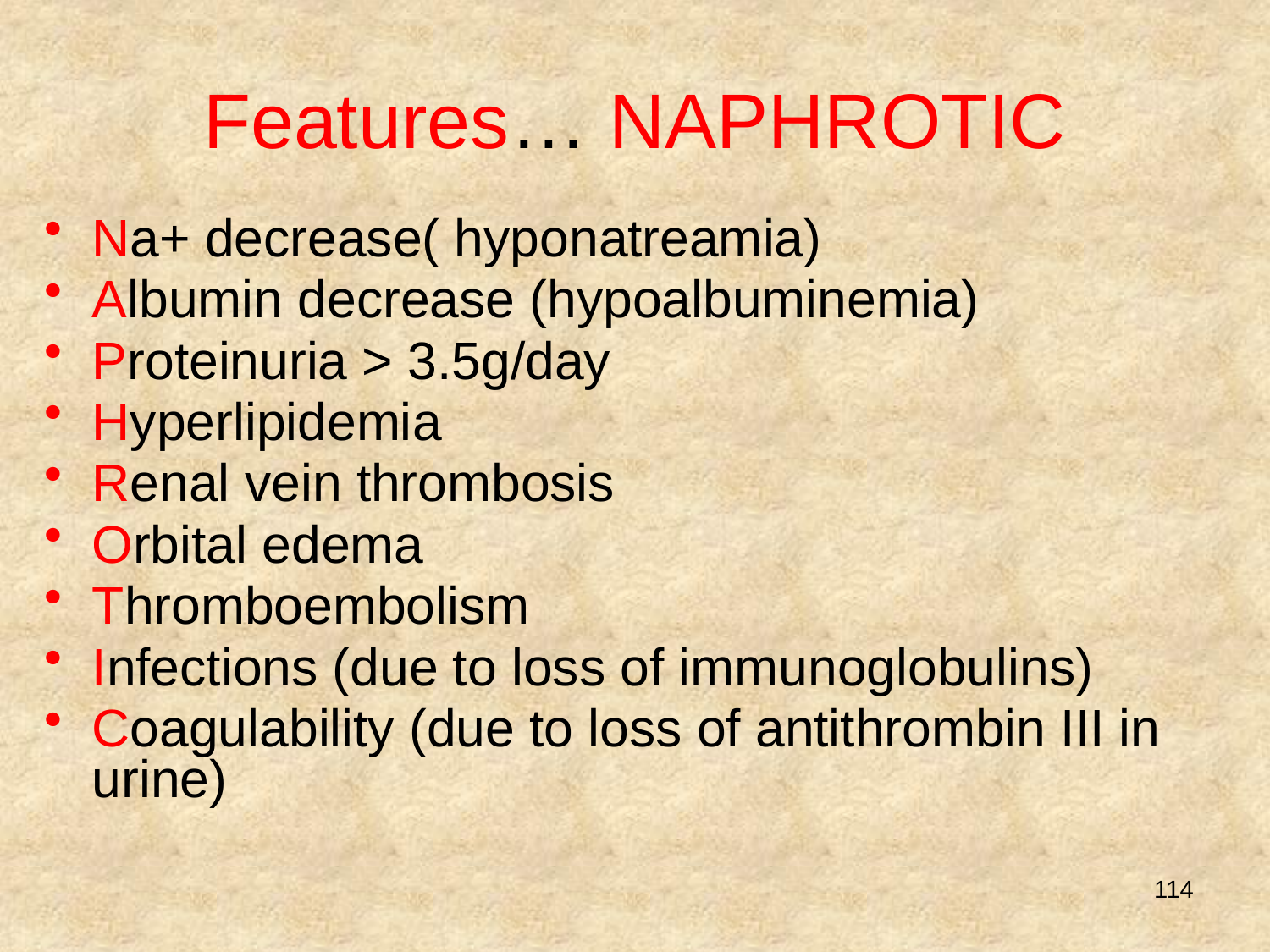

# Features… NAPHROTIC
Na+ decrease( hyponatreamia)
Albumin decrease (hypoalbuminemia)
Proteinuria > 3.5g/day
Hyperlipidemia
Renal vein thrombosis
Orbital edema
Thromboembolism
Infections (due to loss of immunoglobulins)
Coagulability (due to loss of antithrombin III in urine)
114